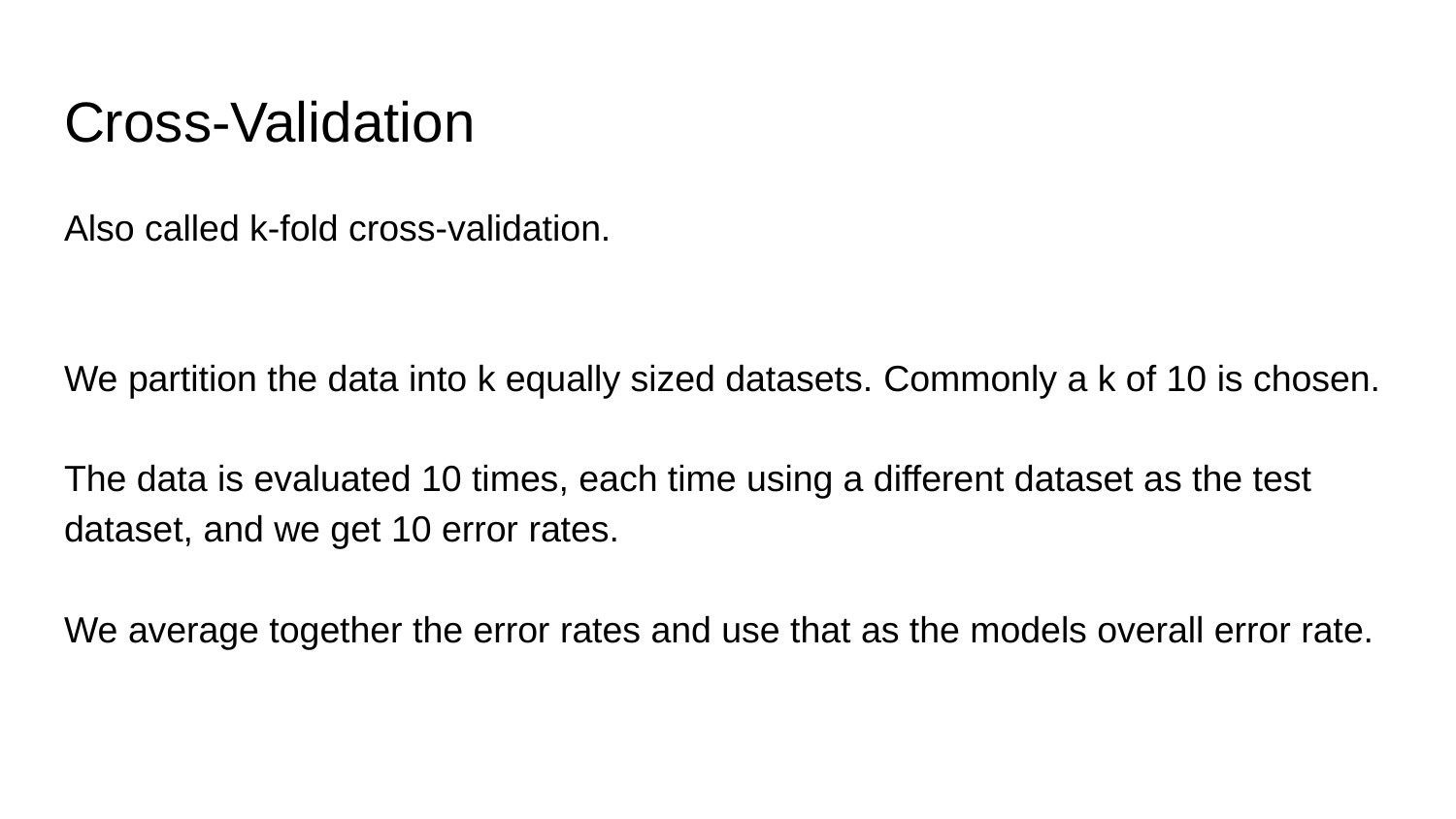

# Cross-Validation
Also called k-fold cross-validation.

We partition the data into k equally sized datasets. Commonly a k of 10 is chosen.

The data is evaluated 10 times, each time using a different dataset as the test dataset, and we get 10 error rates.

We average together the error rates and use that as the models overall error rate.